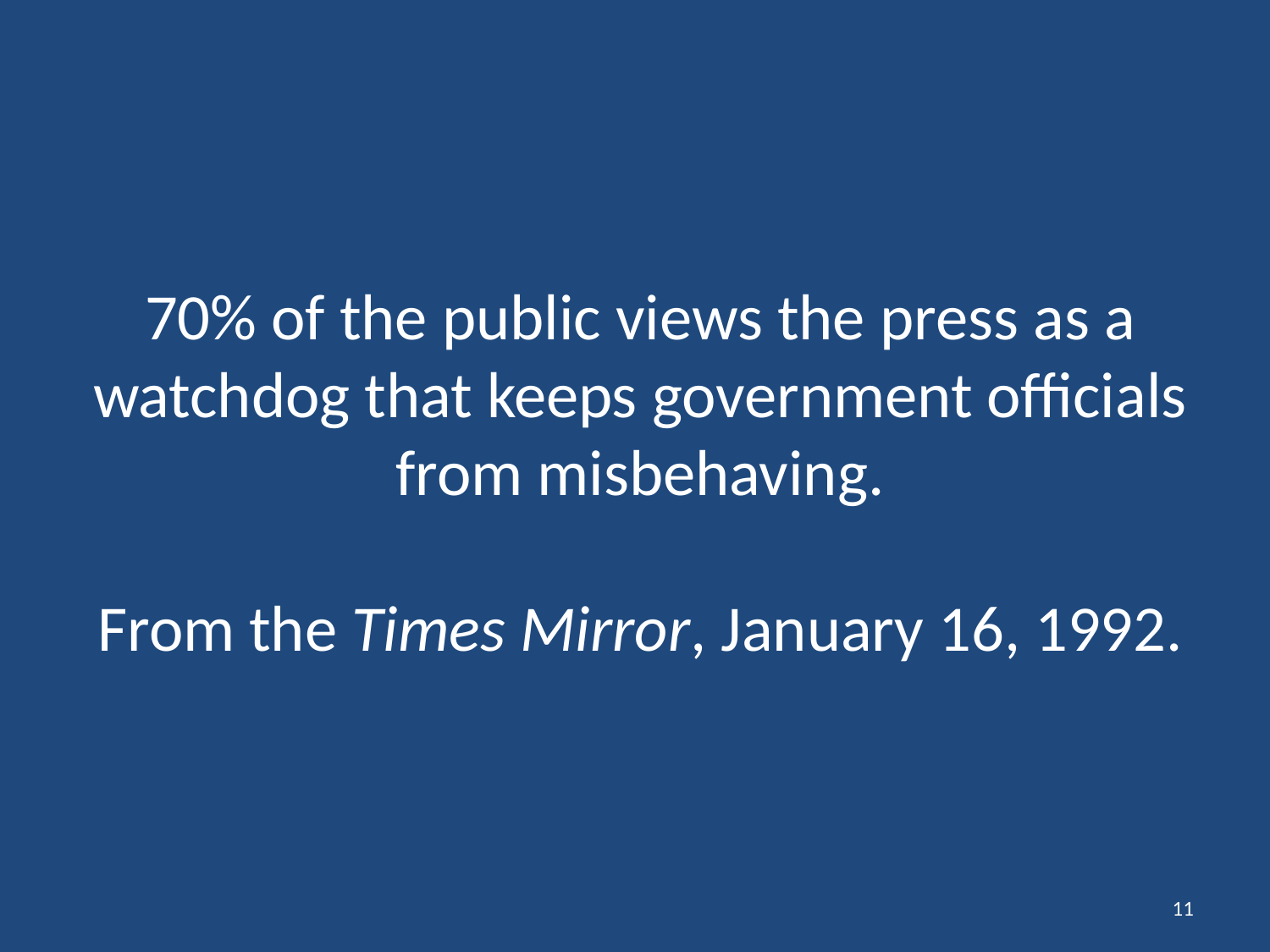

# 70% of the public views the press as a watchdog that keeps government officials from misbehaving. From the Times Mirror, January 16, 1992.
11